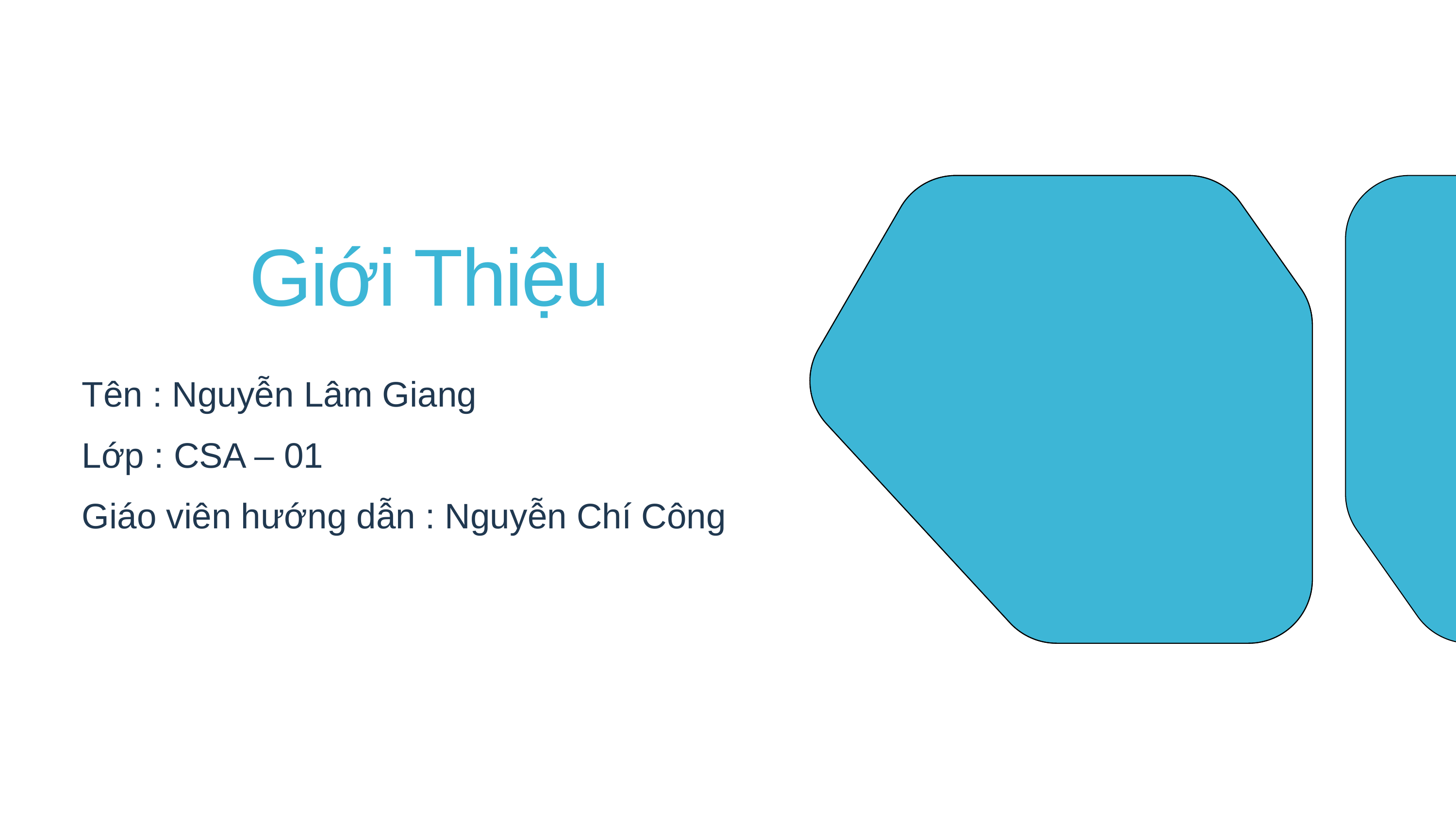

Giới Thiệu
Tên : Nguyễn Lâm Giang
Lớp : CSA – 01
Giáo viên hướng dẫn : Nguyễn Chí Công